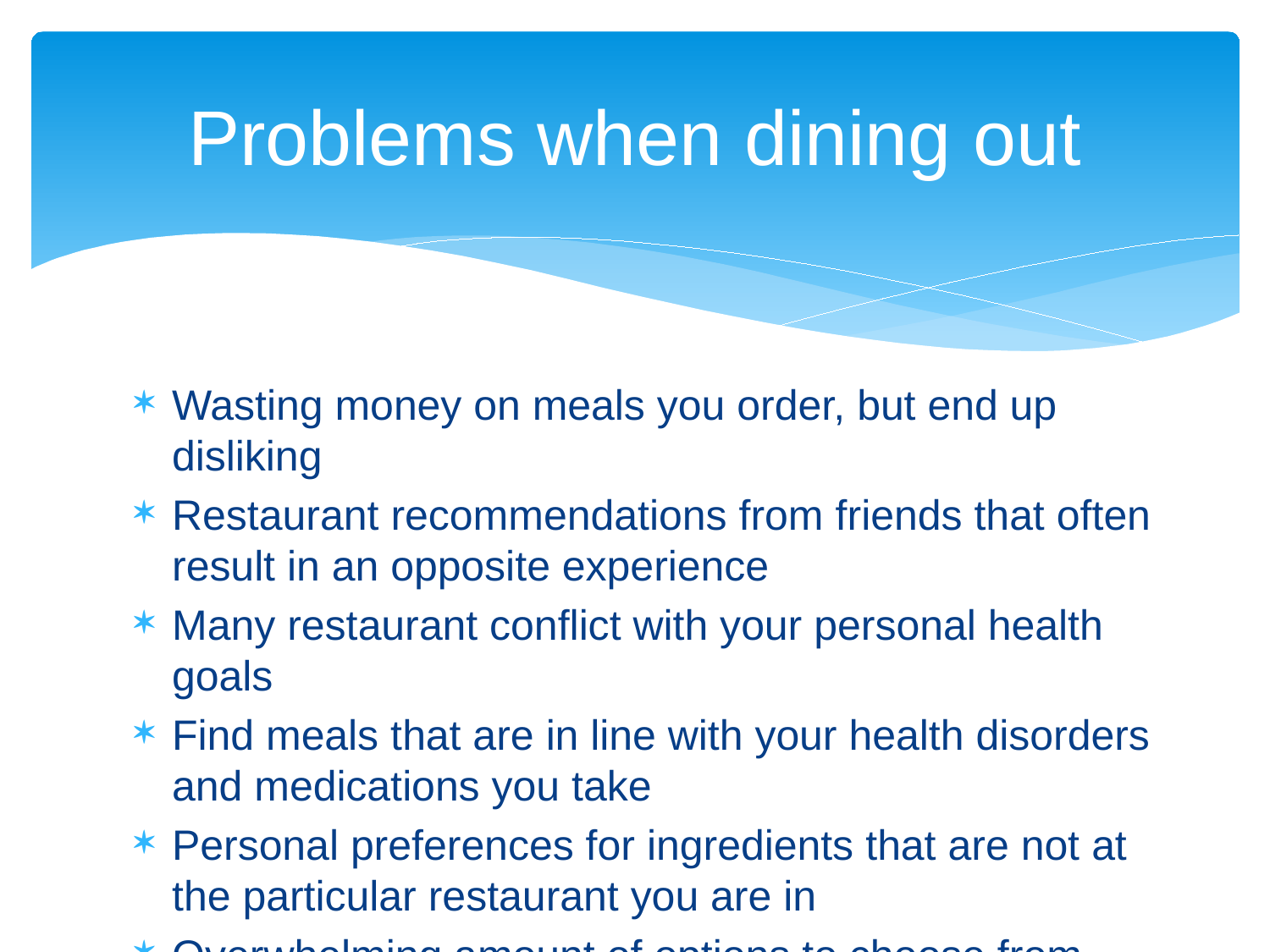

# Problems when dining out
Wasting money on meals you order, but end up disliking
Restaurant recommendations from friends that often result in an opposite experience
Many restaurant conflict with your personal health goals
Find meals that are in line with your health disorders and medications you take
Personal preferences for ingredients that are not at the particular restaurant you are in
Overwhelming amount of options to choose from